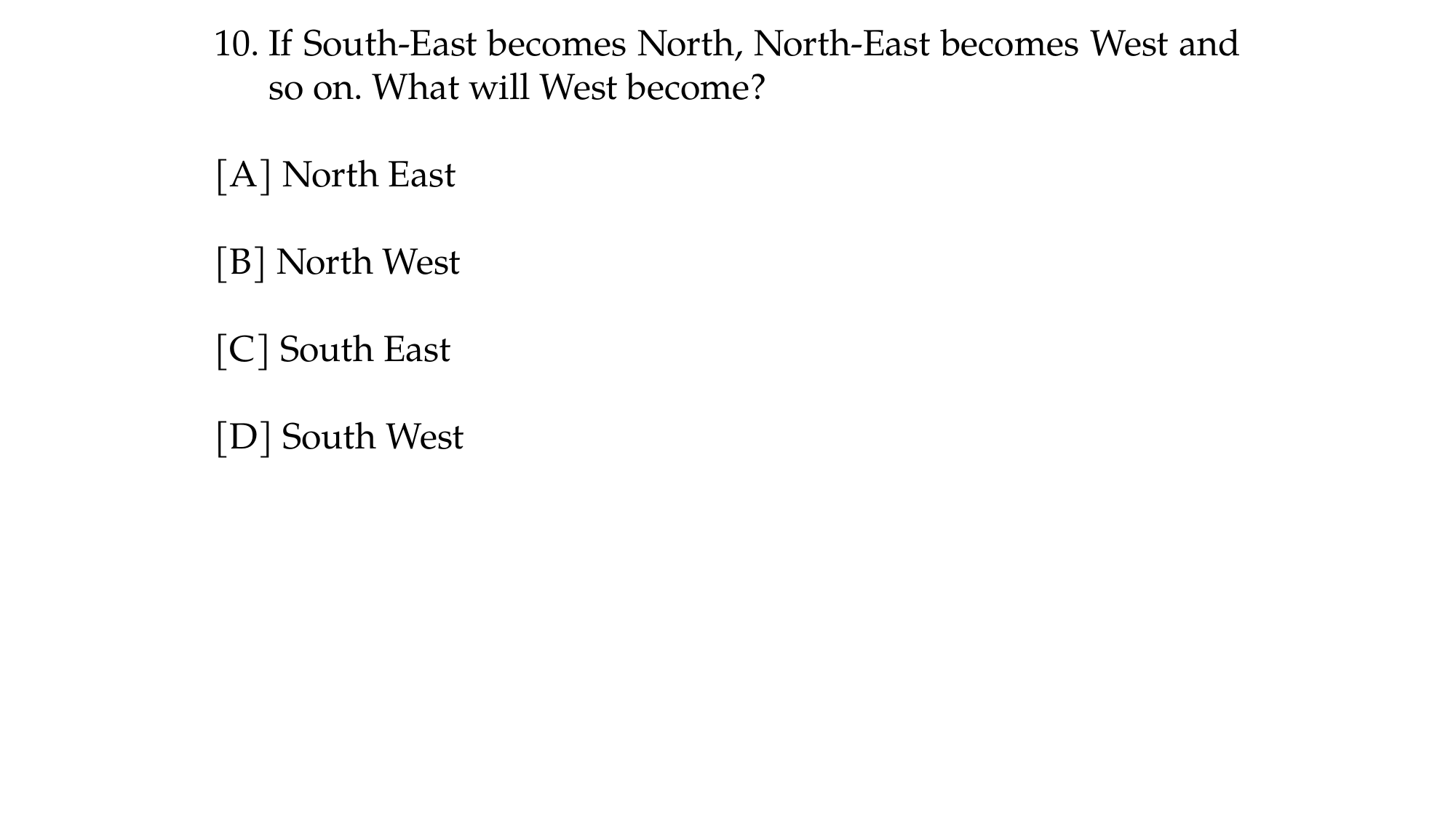

If South-East becomes North, North-East becomes West and so on. What will West become?

[A] North East

[B] North West

[C] South East

[D] South West